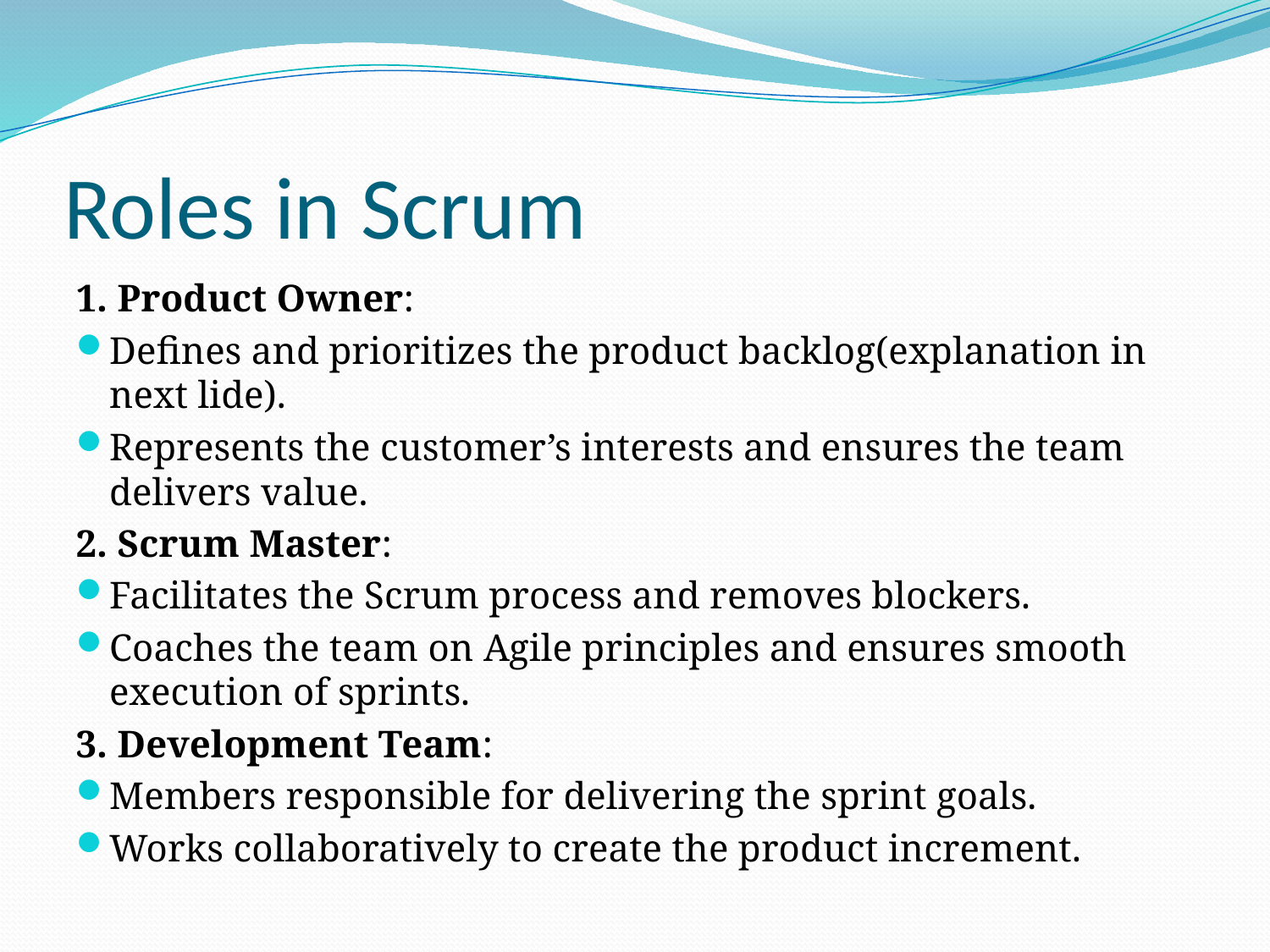

# Roles in Scrum
1. Product Owner:
Defines and prioritizes the product backlog(explanation in next lide).
Represents the customer’s interests and ensures the team delivers value.
2. Scrum Master:
Facilitates the Scrum process and removes blockers.
Coaches the team on Agile principles and ensures smooth execution of sprints.
3. Development Team:
Members responsible for delivering the sprint goals.
Works collaboratively to create the product increment.